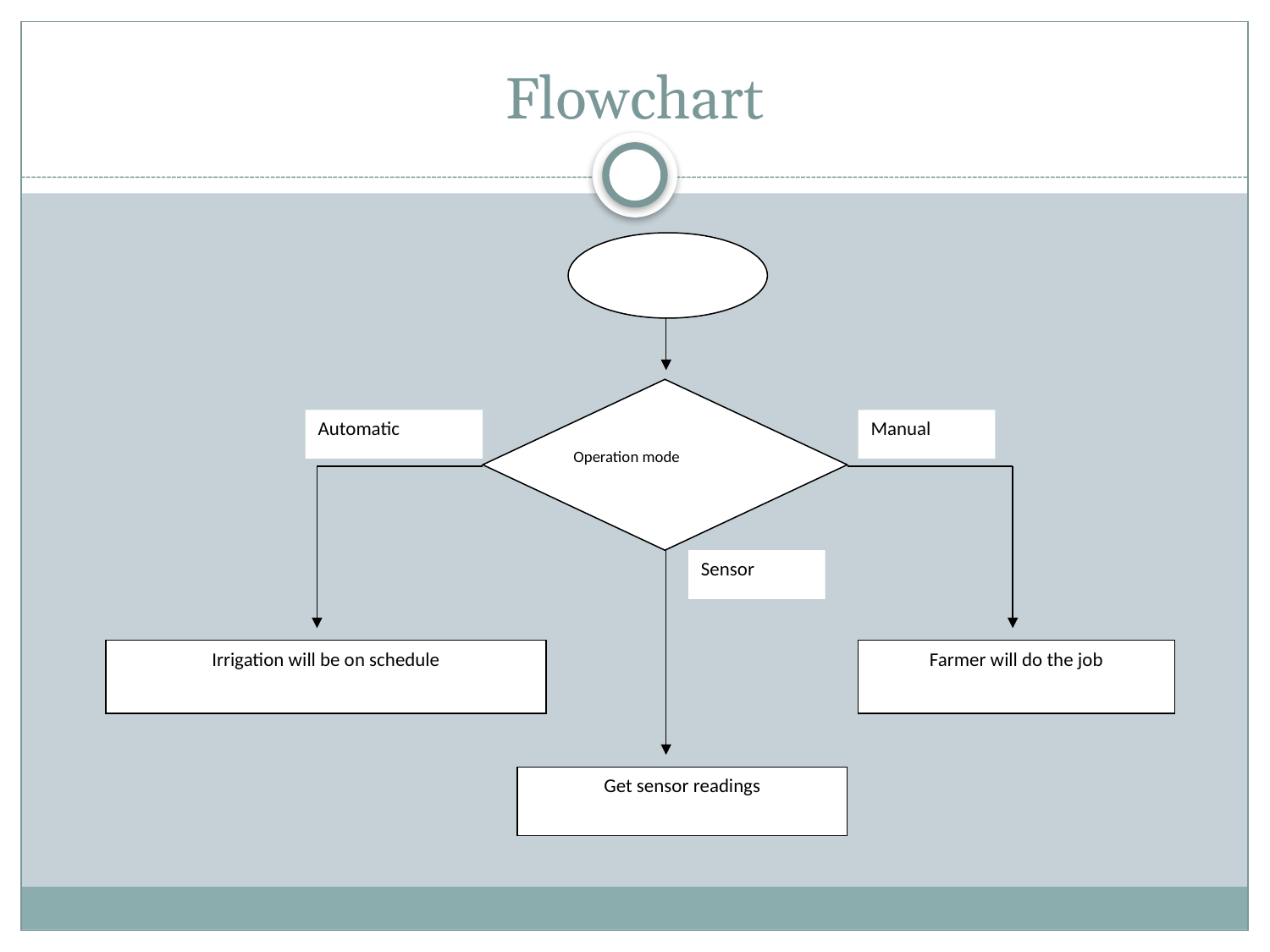

# Flowchart

Operation mode
Automatic
Manual
Sensor
Irrigation will be on schedule
Farmer will do the job
Get sensor readings